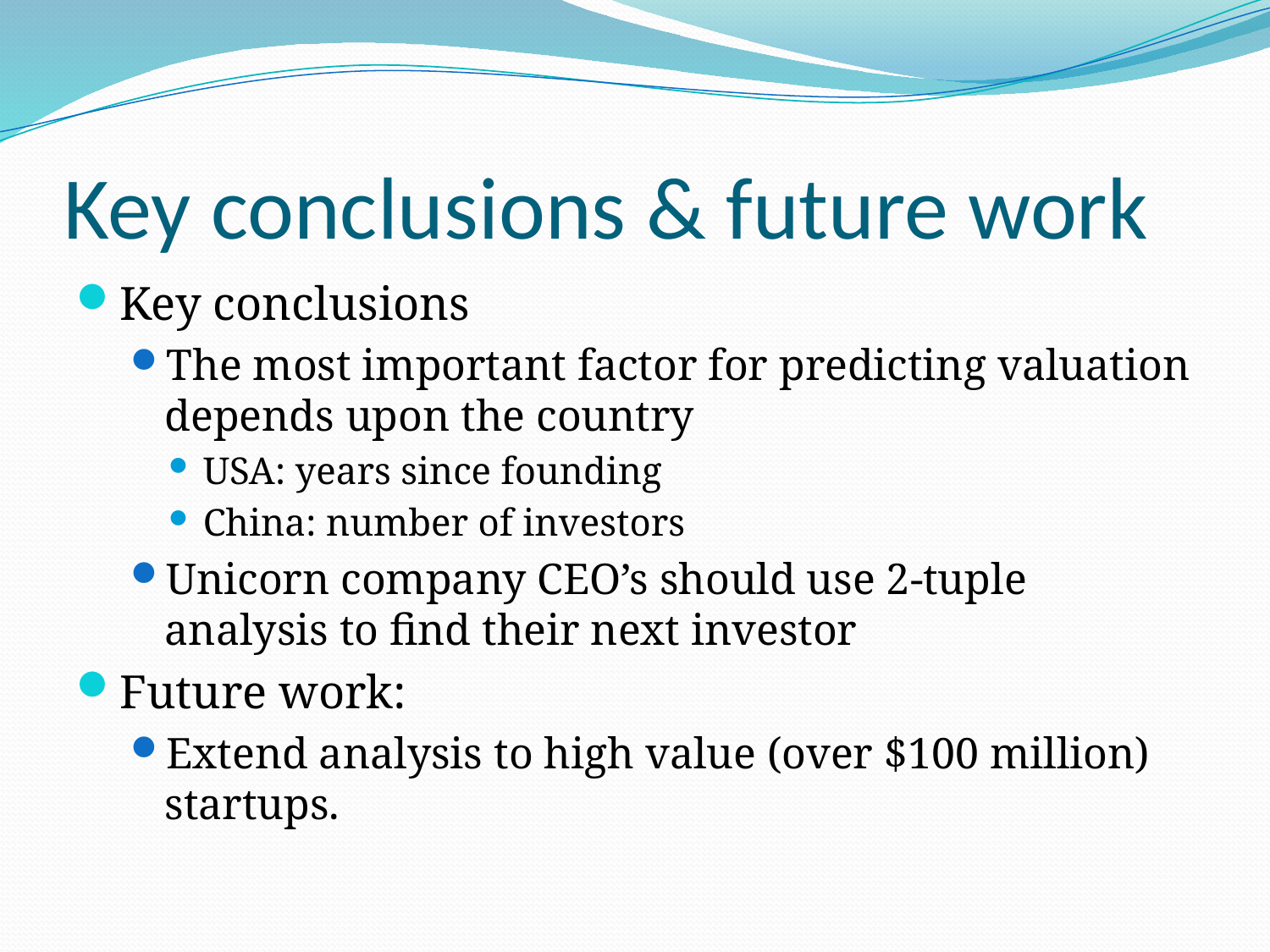

# Key conclusions & future work
Key conclusions
The most important factor for predicting valuation depends upon the country
USA: years since founding
China: number of investors
Unicorn company CEO’s should use 2-tuple analysis to find their next investor
Future work:
Extend analysis to high value (over $100 million) startups.